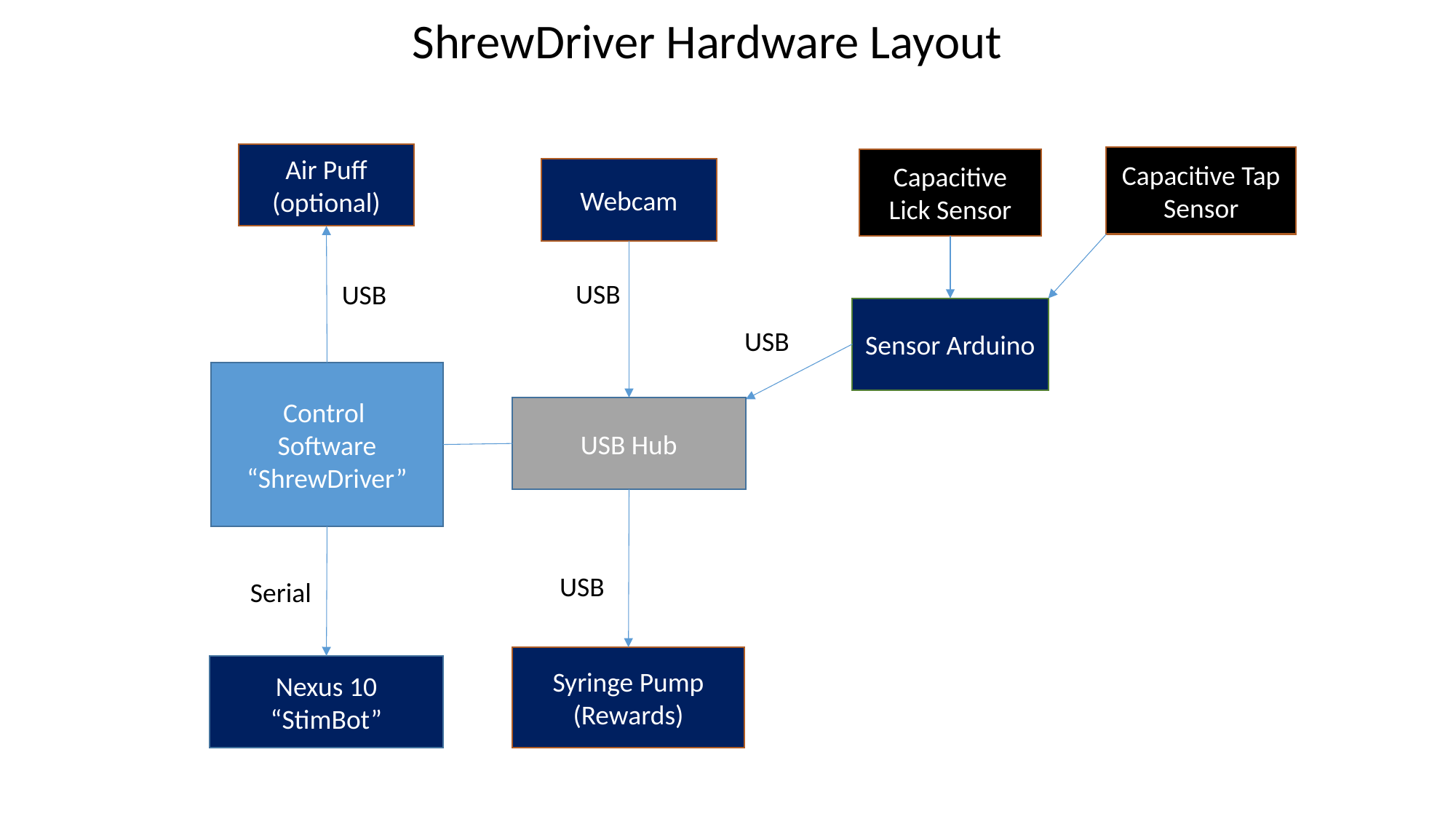

ShrewDriver Hardware Layout
Air Puff
(optional)
Capacitive Tap
Sensor
Capacitive
Lick Sensor
Webcam
USB
USB
Sensor Arduino
USB
Control
Software “ShrewDriver”
USB Hub
USB
Serial
Syringe Pump (Rewards)
Nexus 10
“StimBot”